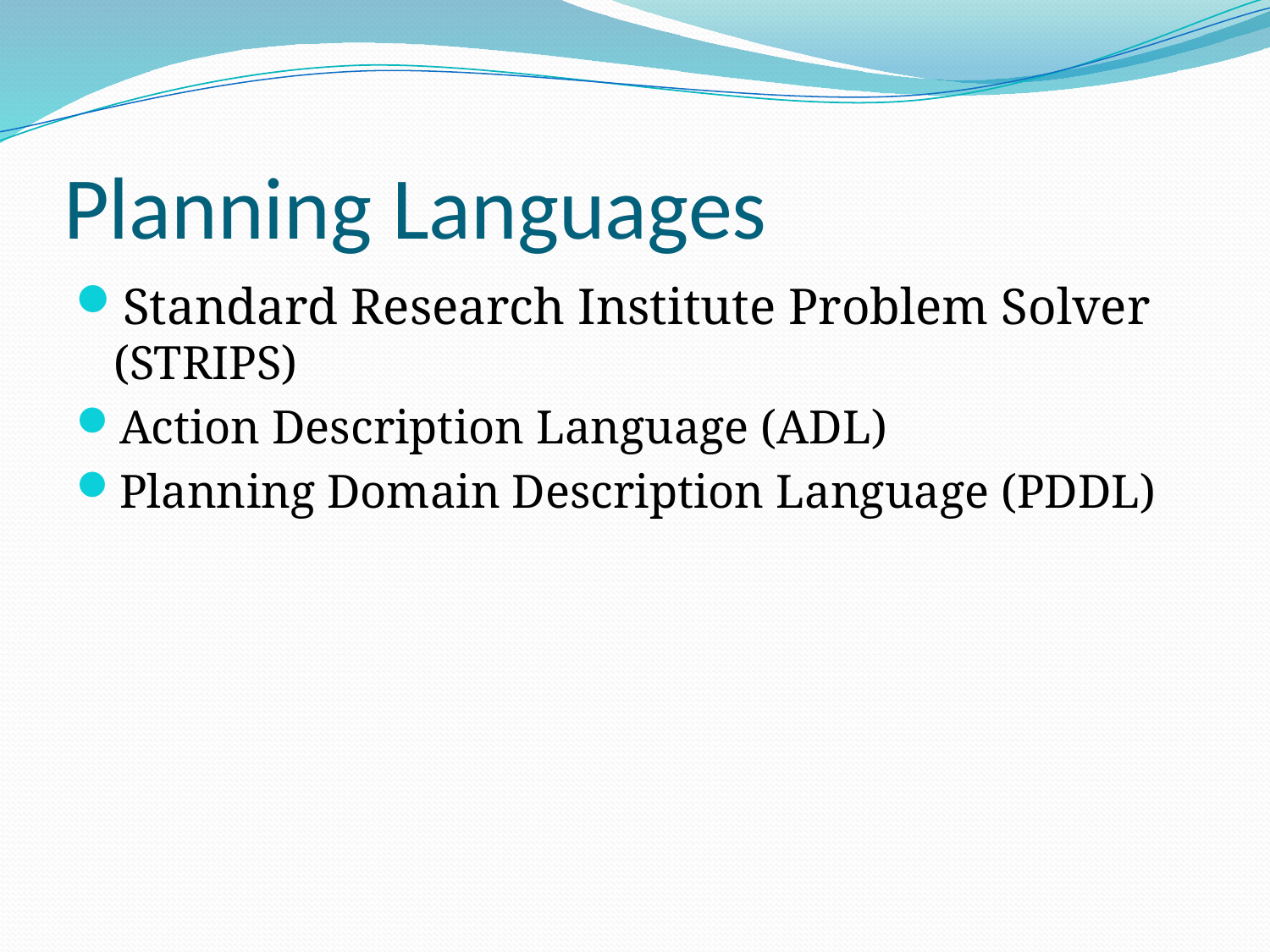

# Planning Languages
Standard Research Institute Problem Solver (STRIPS)
Action Description Language (ADL)
Planning Domain Description Language (PDDL)